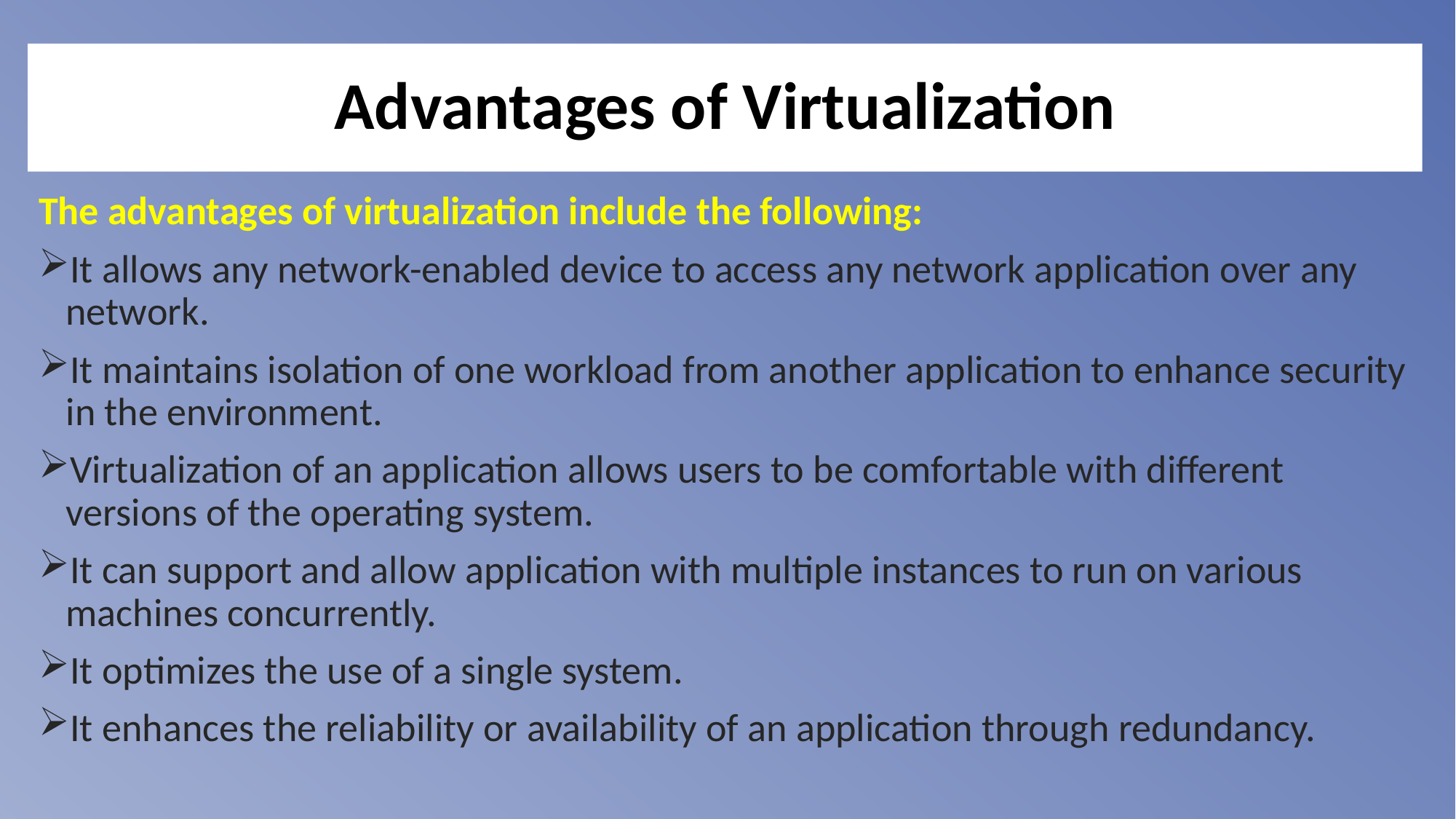

# Advantages of Virtualization
The advantages of virtualization include the following:
It allows any network-enabled device to access any network application over any network.
It maintains isolation of one workload from another application to enhance security in the environment.
Virtualization of an application allows users to be comfortable with different versions of the operating system.
It can support and allow application with multiple instances to run on various machines concurrently.
It optimizes the use of a single system.
It enhances the reliability or availability of an application through redundancy.